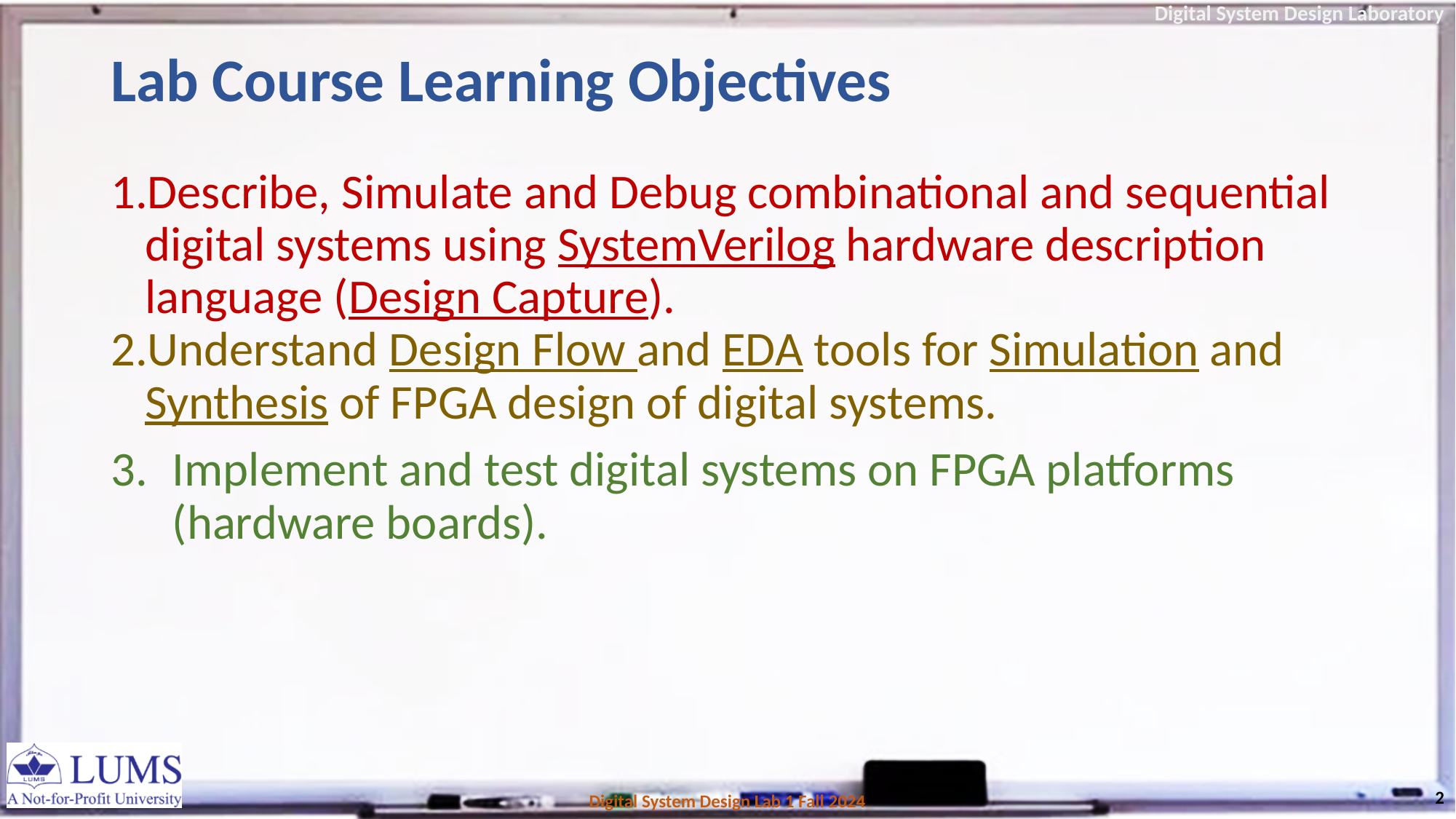

# Lab Course Learning Objectives
Describe, Simulate and Debug combinational and sequential digital systems using SystemVerilog hardware description language (Design Capture).
Understand Design Flow and EDA tools for Simulation and Synthesis of FPGA design of digital systems.
Implement and test digital systems on FPGA platforms (hardware boards).
2
Digital System Design Lab 1 Fall 2024